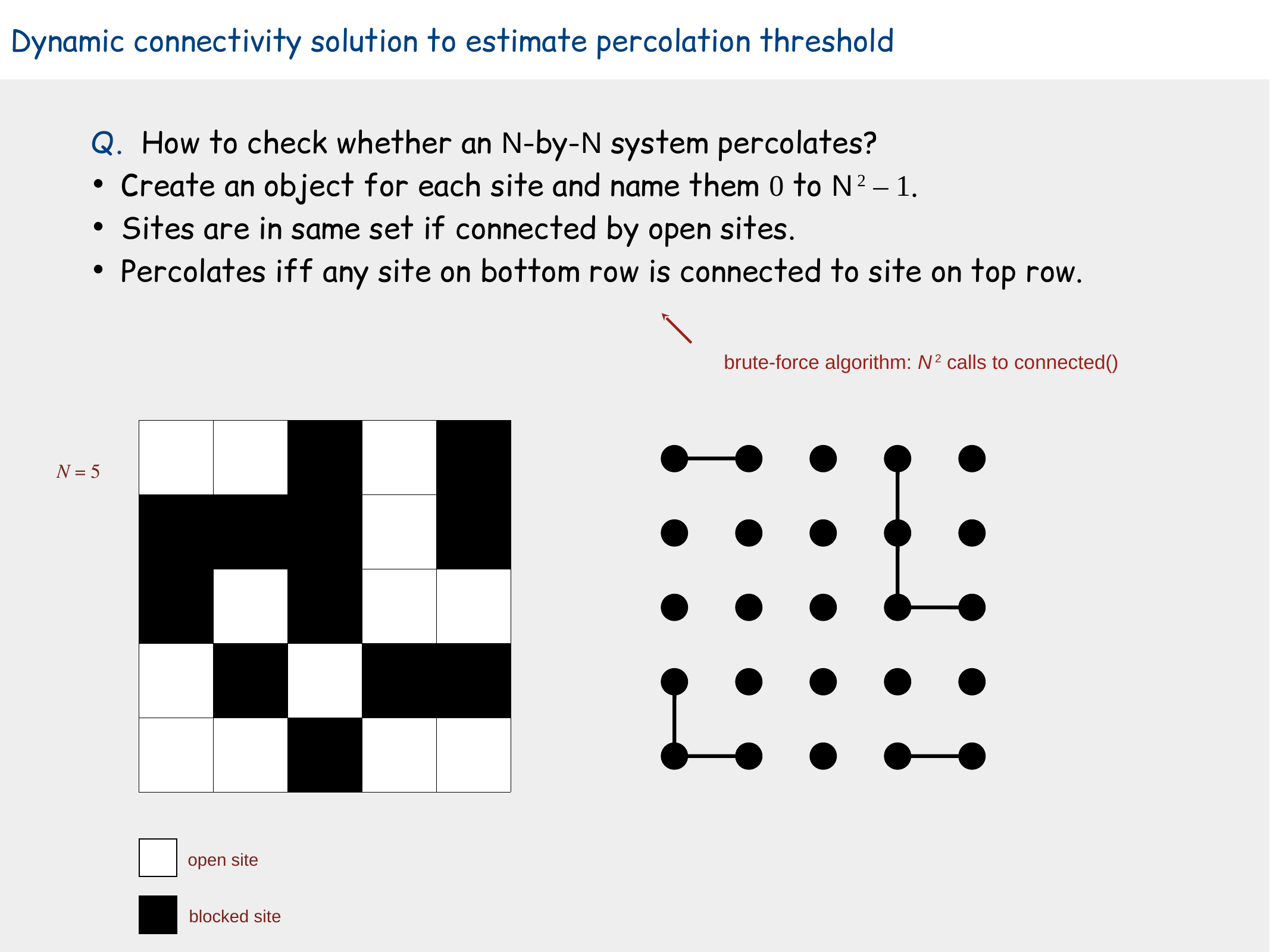

# Dynamic connectivity solution to estimate percolation threshold
Q.  How to check whether an N-by-N system percolates?
Create an object for each site and name them 0 to N 2 – 1.
Sites are in same set if connected by open sites.
Percolates iff any site on bottom row is connected to site on top row.

brute-force algorithm: N 2 calls to connected()
|  |  |  |  |  |
| --- | --- | --- | --- | --- |
|  |  |  |  |  |
|  |  |  |  |  |
|  |  |  |  |  |
|  |  |  |  |  |

N = 5

open site

blocked site
50